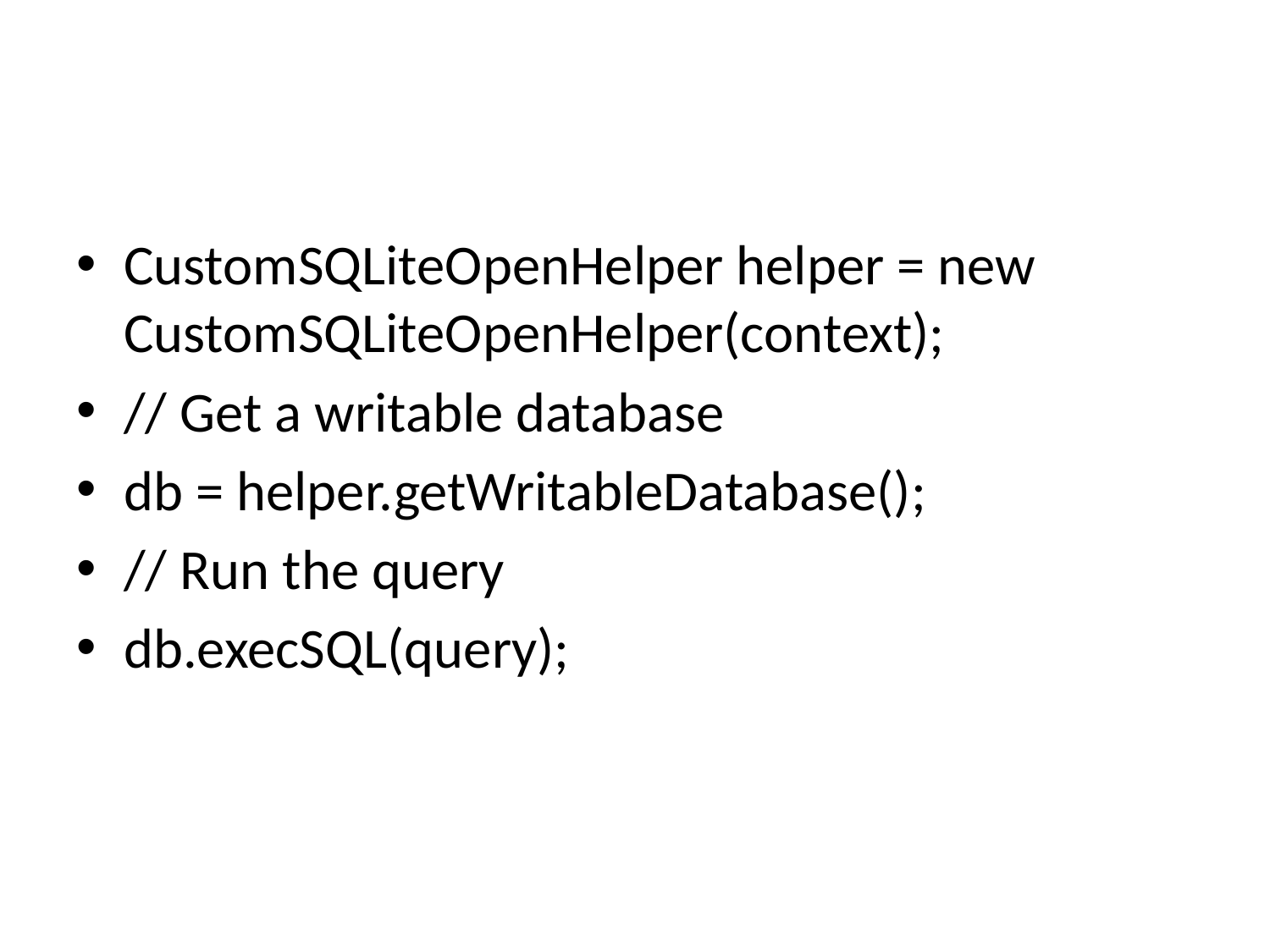

#
CustomSQLiteOpenHelper helper = new CustomSQLiteOpenHelper(context);
// Get a writable database
db = helper.getWritableDatabase();
// Run the query
db.execSQL(query);